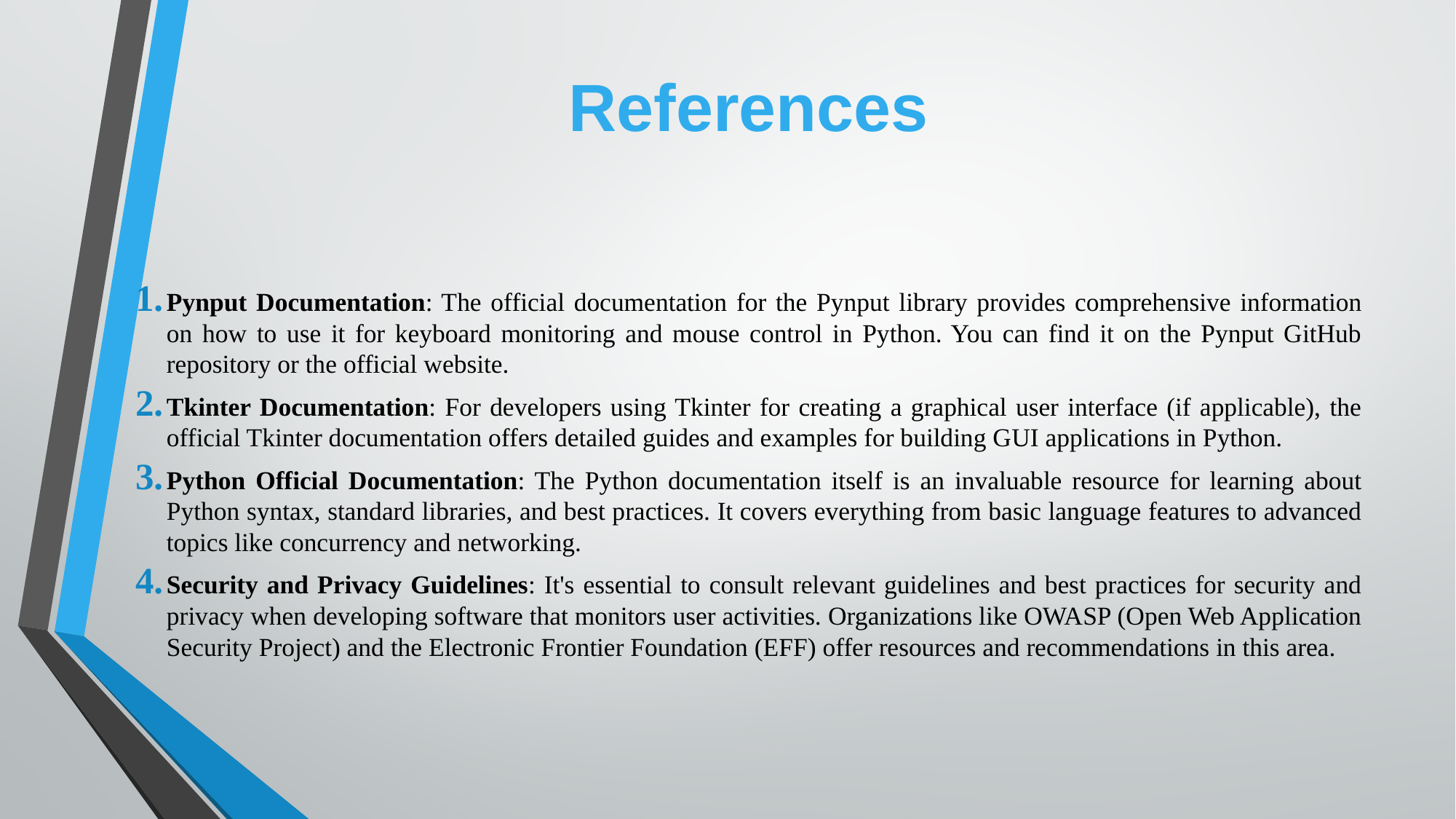

# References
Pynput Documentation: The official documentation for the Pynput library provides comprehensive information on how to use it for keyboard monitoring and mouse control in Python. You can find it on the Pynput GitHub repository or the official website.
Tkinter Documentation: For developers using Tkinter for creating a graphical user interface (if applicable), the official Tkinter documentation offers detailed guides and examples for building GUI applications in Python.
Python Official Documentation: The Python documentation itself is an invaluable resource for learning about Python syntax, standard libraries, and best practices. It covers everything from basic language features to advanced topics like concurrency and networking.
Security and Privacy Guidelines: It's essential to consult relevant guidelines and best practices for security and privacy when developing software that monitors user activities. Organizations like OWASP (Open Web Application Security Project) and the Electronic Frontier Foundation (EFF) offer resources and recommendations in this area.